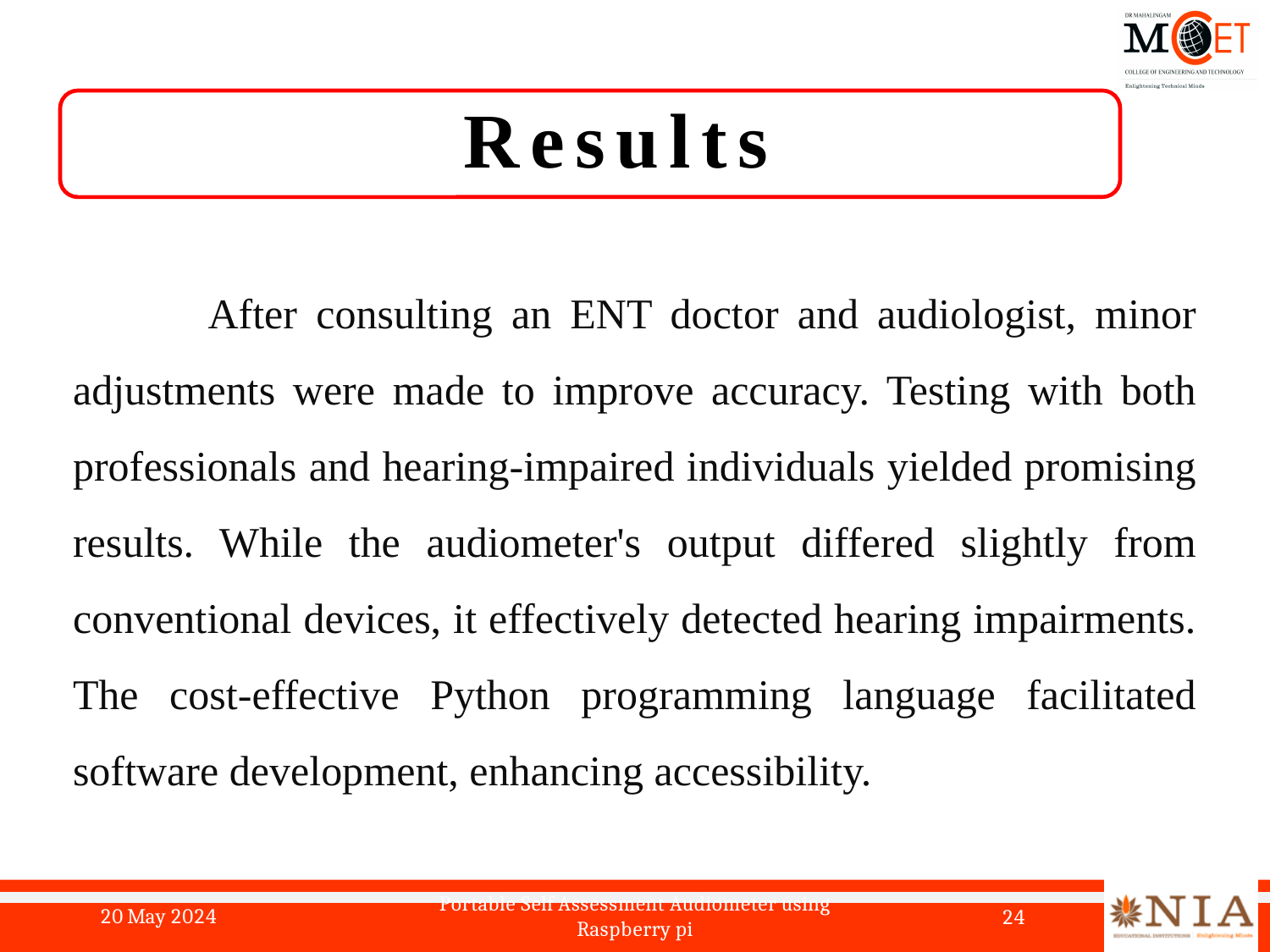

# Results

 	After consulting an ENT doctor and audiologist, minor adjustments were made to improve accuracy. Testing with both professionals and hearing-impaired individuals yielded promising results. While the audiometer's output differed slightly from conventional devices, it effectively detected hearing impairments. The cost-effective Python programming language facilitated software development, enhancing accessibility.

20 May 2024
Portable Self Assessment Audiometer using Raspberry pi
24